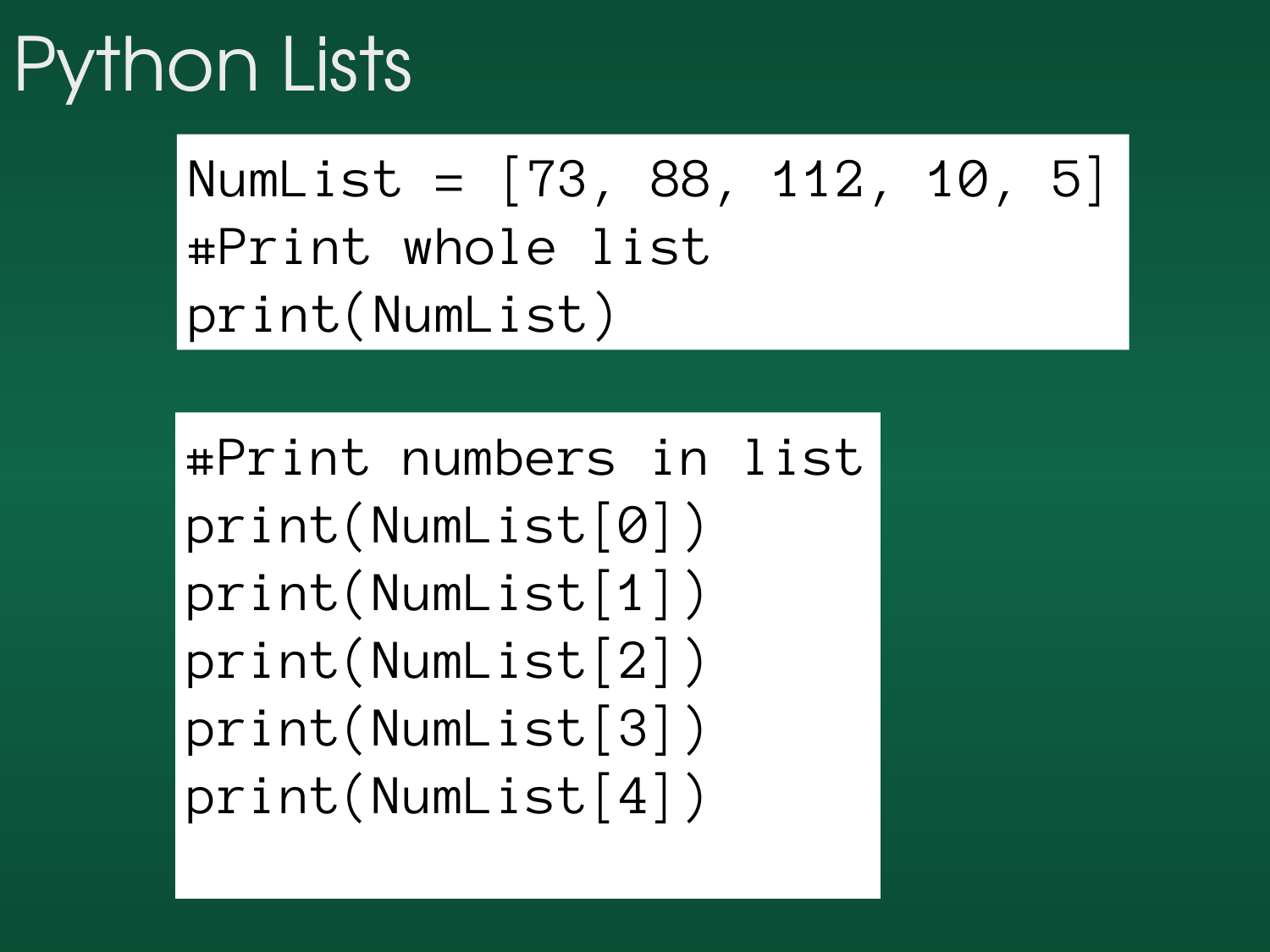

# Python Lists
NumList = [73, 88, 112, 10, 5]
#Print whole list
print(NumList)
#Print numbers in list
print(NumList[0])
print(NumList[1])
print(NumList[2])
print(NumList[3])
print(NumList[4])